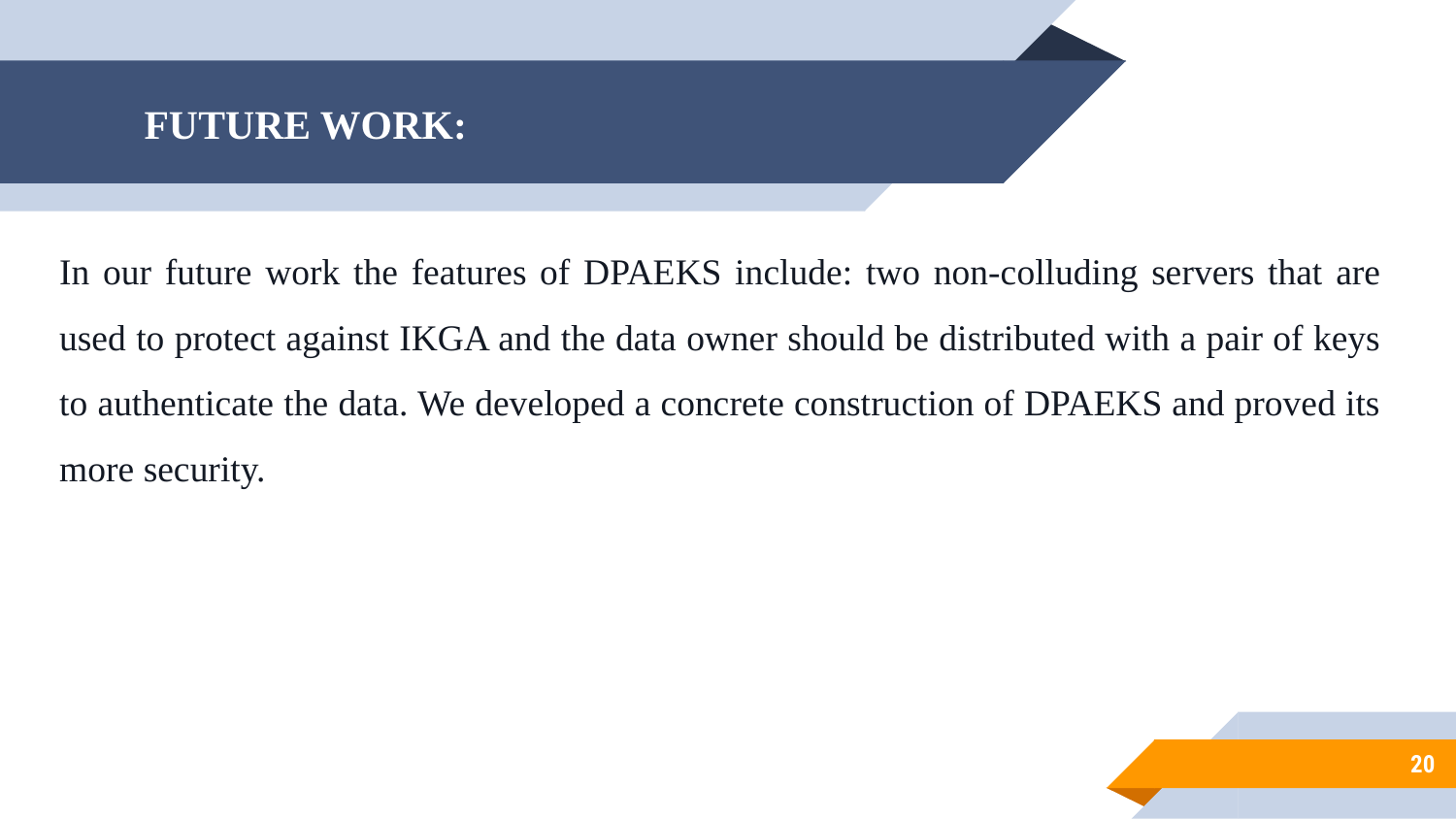

# FUTURE WORK:
In our future work the features of DPAEKS include: two non-colluding servers that are used to protect against IKGA and the data owner should be distributed with a pair of keys to authenticate the data. We developed a concrete construction of DPAEKS and proved its more security.
20